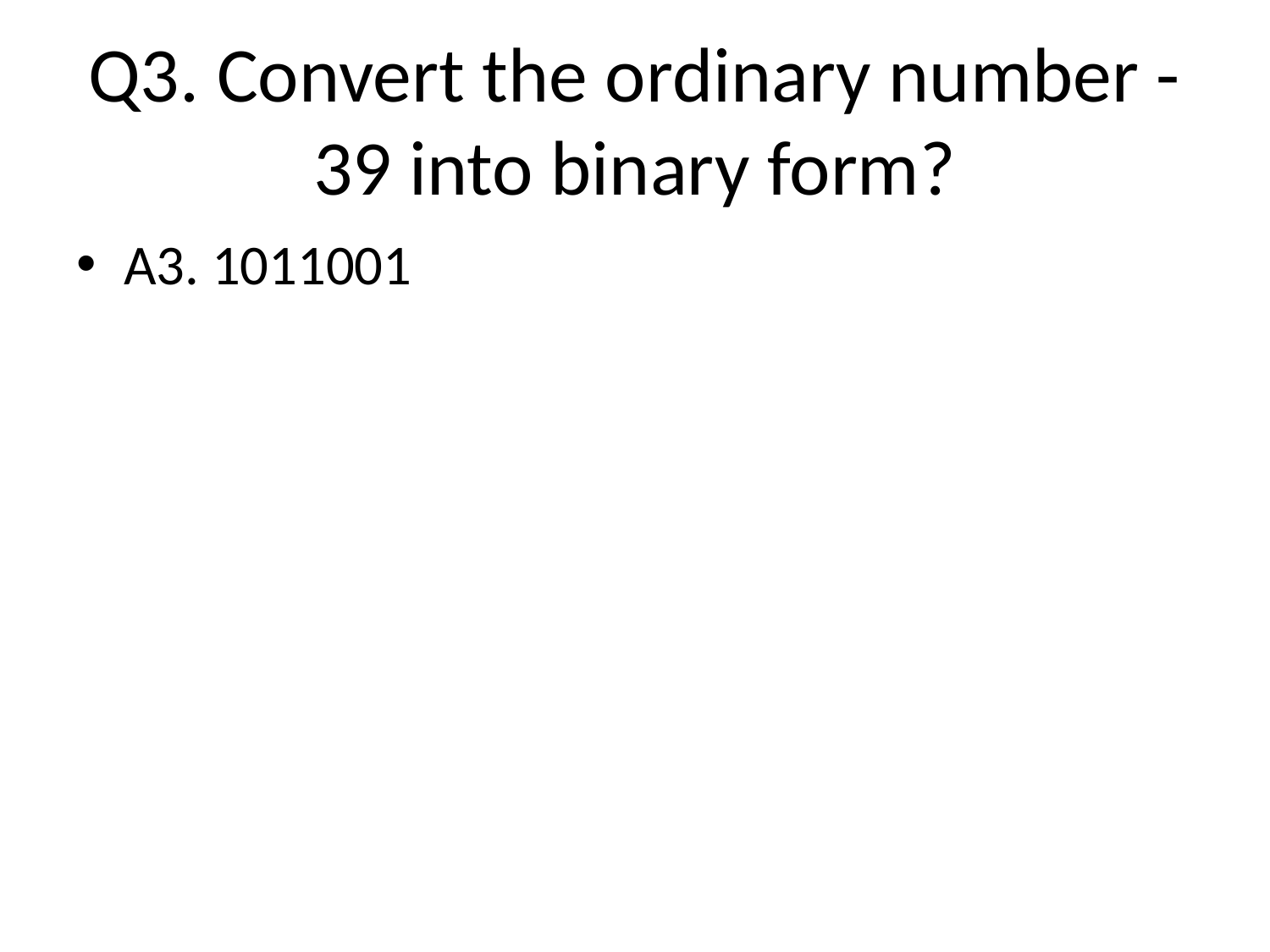

# Q3. Convert the ordinary number -39 into binary form?
A3. 1011001